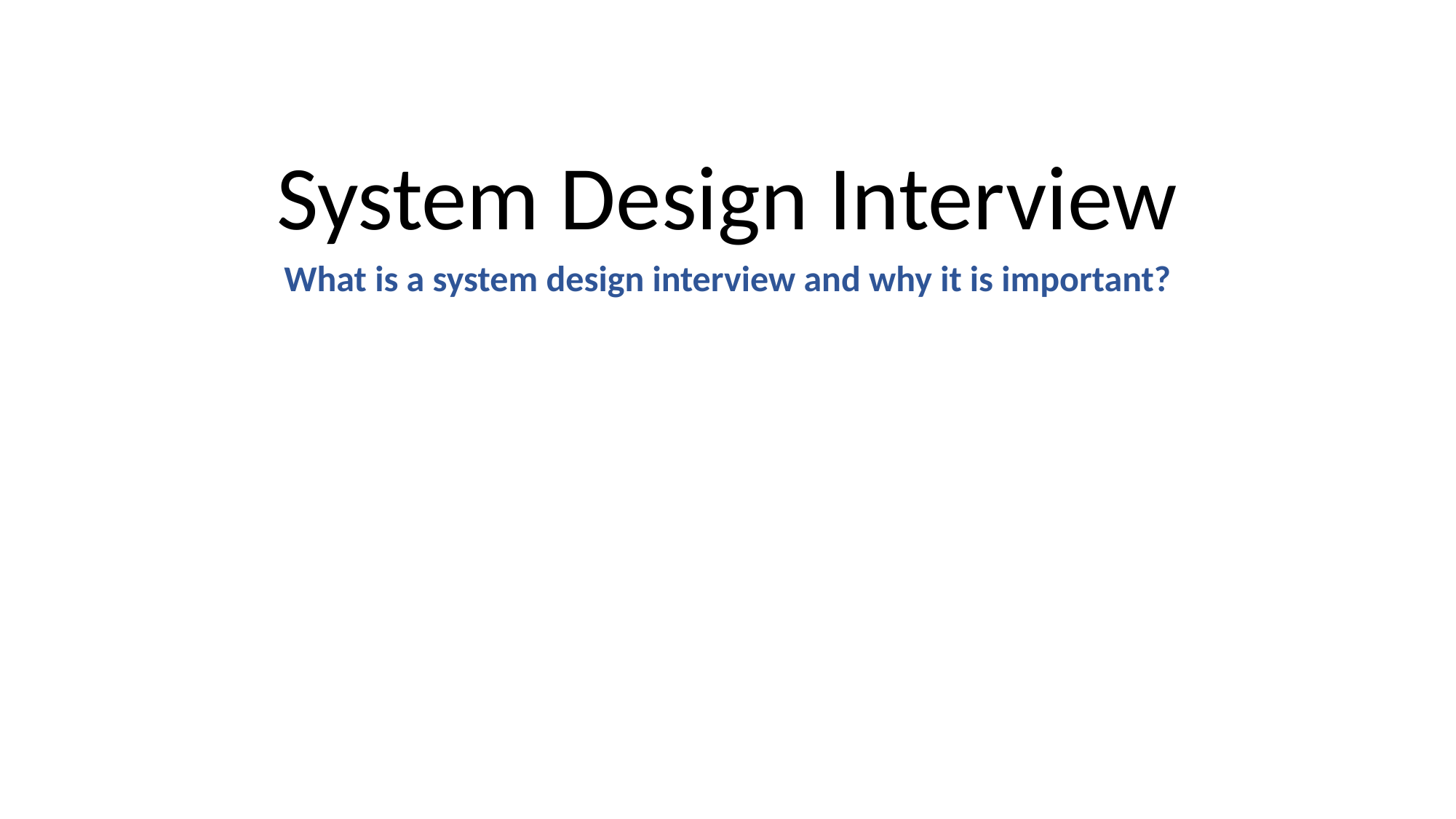

# System Design Interview
What is a system design interview and why it is important?